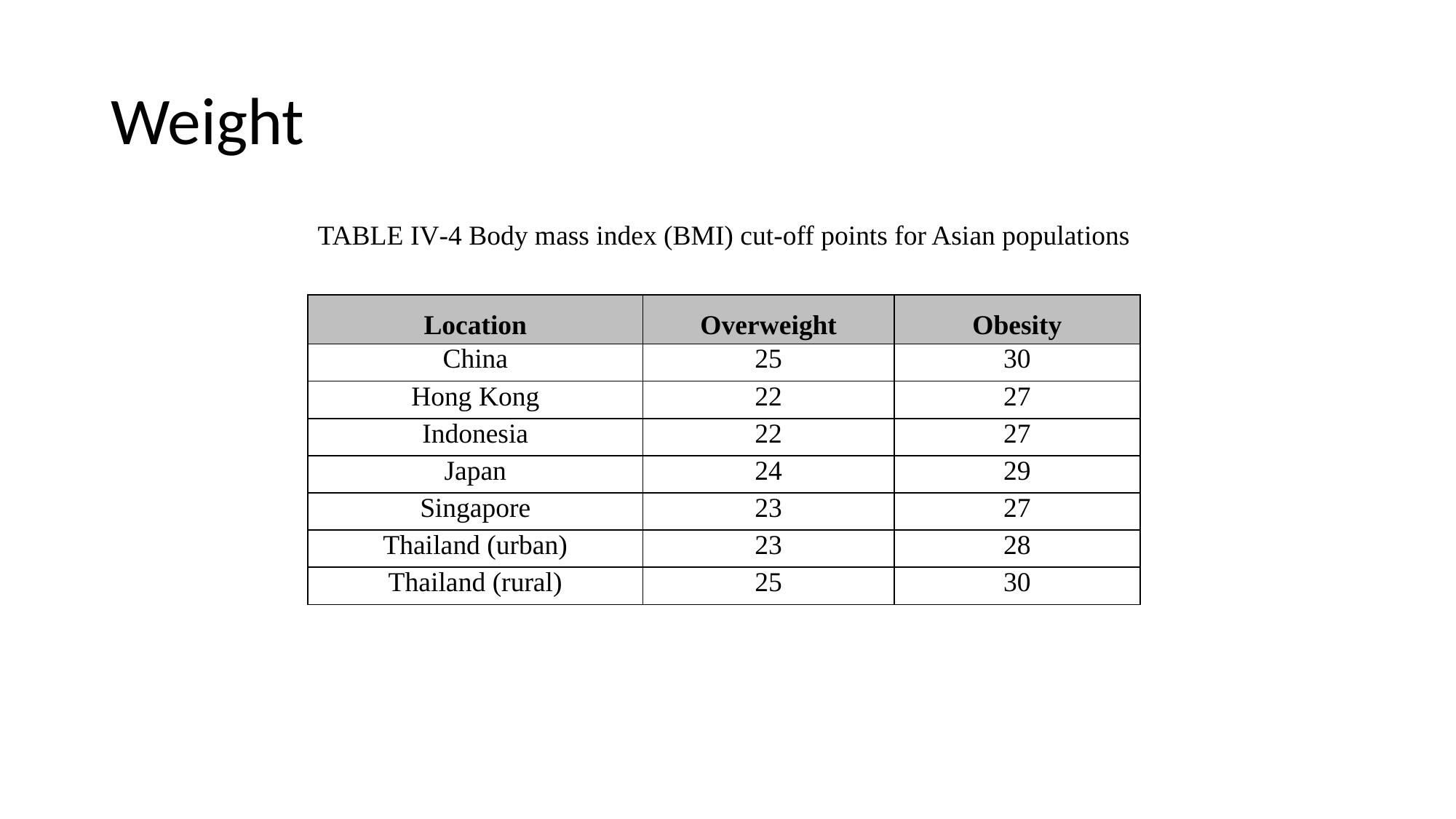

# Weight
| TABLE IV‑4 Body mass index (BMI) cut-off points for Asian populations |  |  |
| --- | --- | --- |
| Location | Overweight | Obesity |
| China | 25 | 30 |
| Hong Kong | 22 | 27 |
| Indonesia | 22 | 27 |
| Japan | 24 | 29 |
| Singapore | 23 | 27 |
| Thailand (urban) | 23 | 28 |
| Thailand (rural) | 25 | 30 |